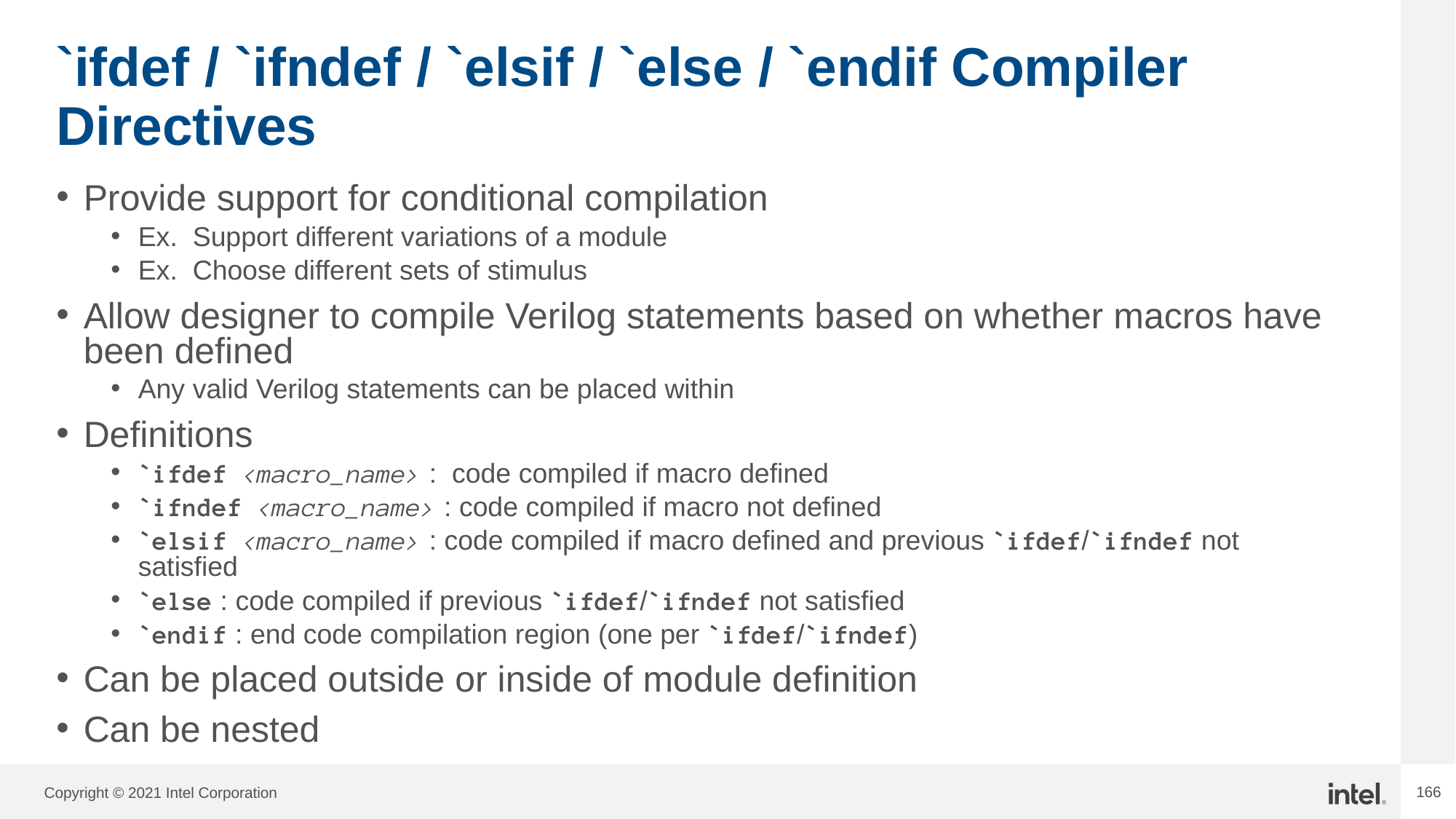

# `ifdef / `ifndef / `elsif / `else / `endif Compiler Directives
Provide support for conditional compilation
Ex.  Support different variations of a module
Ex.  Choose different sets of stimulus
Allow designer to compile Verilog statements based on whether macros have been defined
Any valid Verilog statements can be placed within
Definitions
`ifdef <macro_name> :  code compiled if macro defined
`ifndef <macro_name> : code compiled if macro not defined
`elsif <macro_name> : code compiled if macro defined and previous `ifdef/`ifndef not satisfied
`else : code compiled if previous `ifdef/`ifndef not satisfied
`endif : end code compilation region (one per `ifdef/`ifndef)
Can be placed outside or inside of module definition
Can be nested